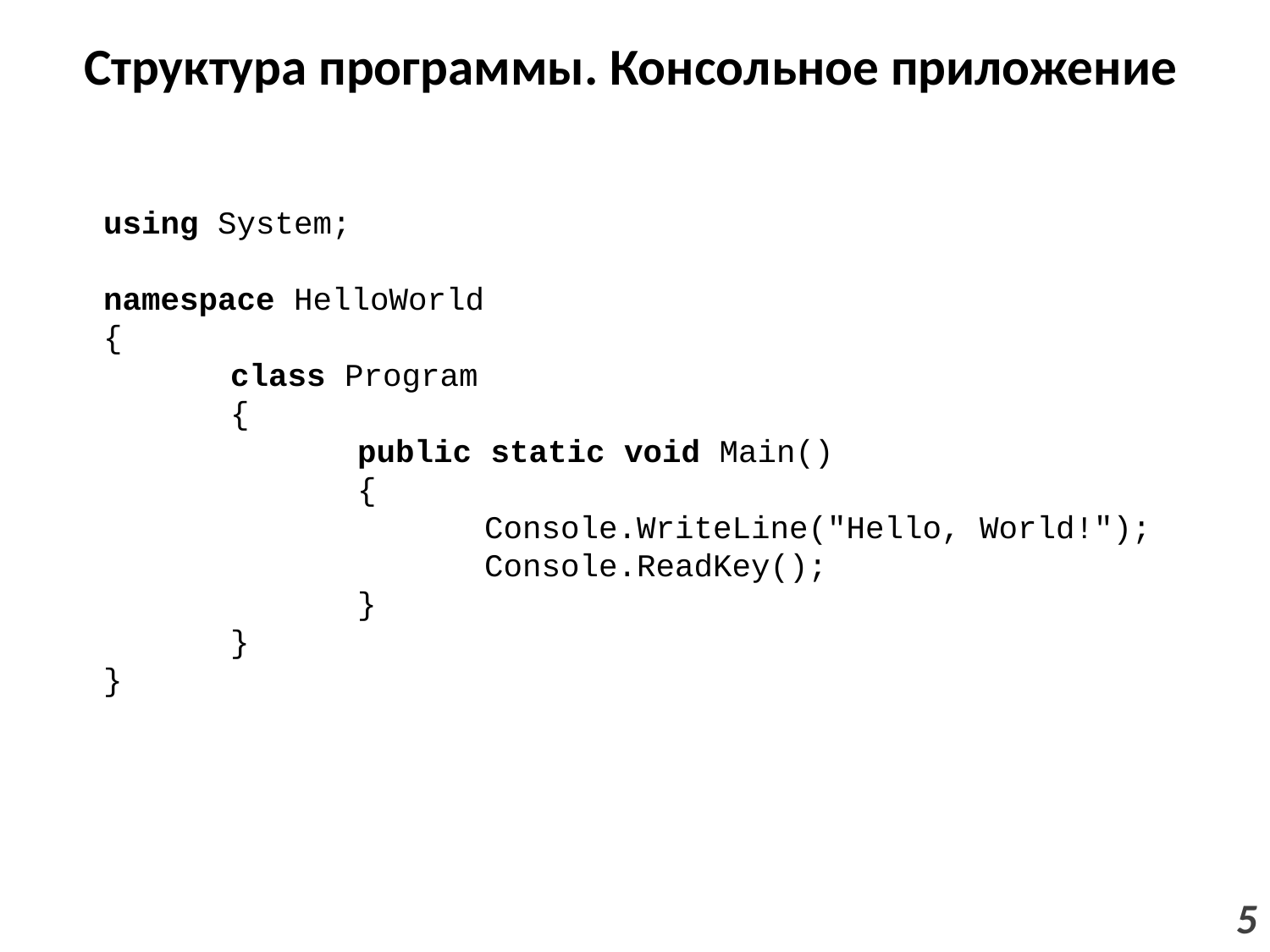

# Структура программы. Консольное приложение
using System;

namespace HelloWorld
{
	class Program
	{
		public static void Main()
		{
			Console.WriteLine("Hello, World!");
			Console.ReadKey();
		}
	}
}
5